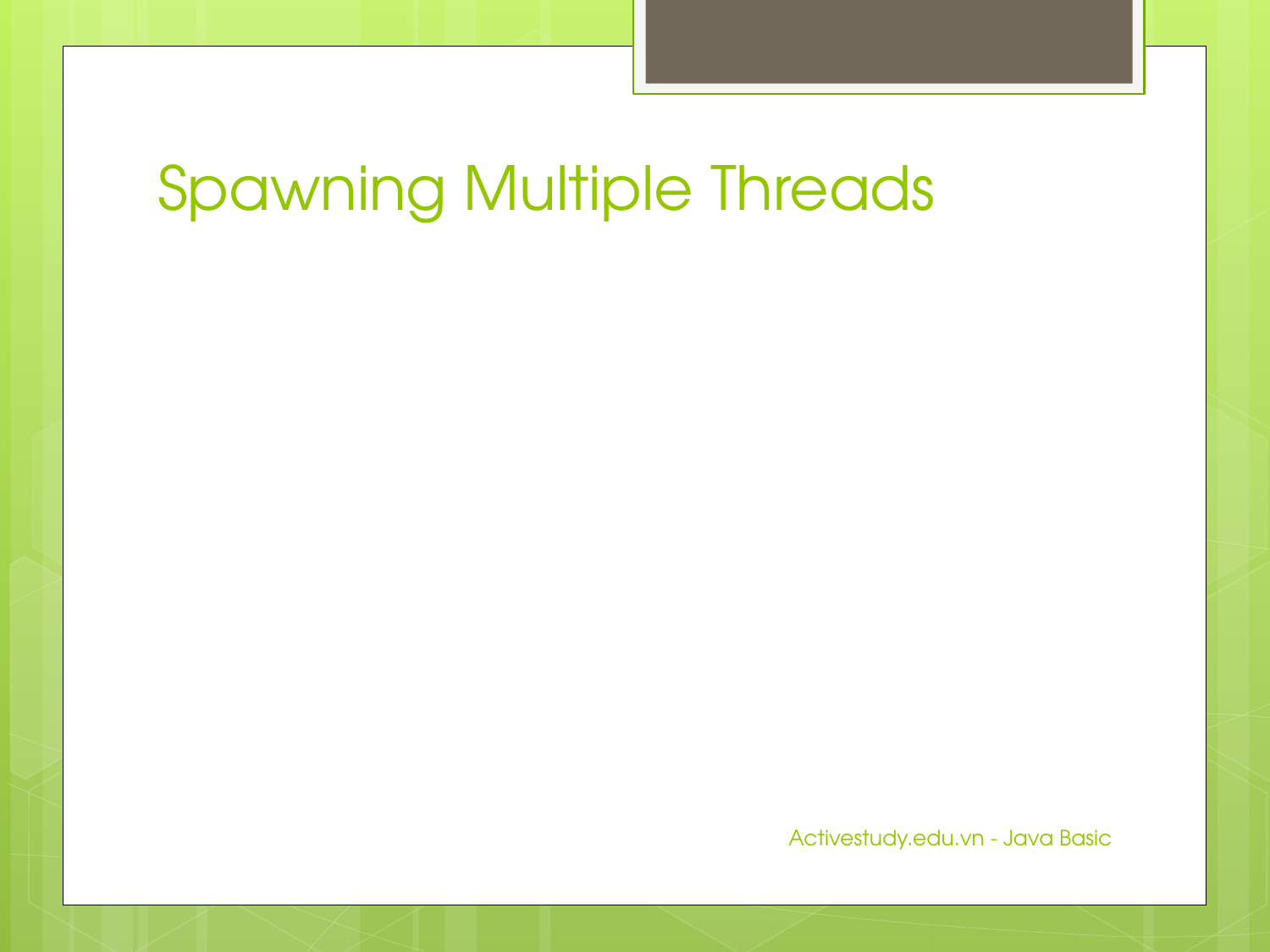

# Spawning Multiple Threads

Activestudy.edu.vn - Java Basic